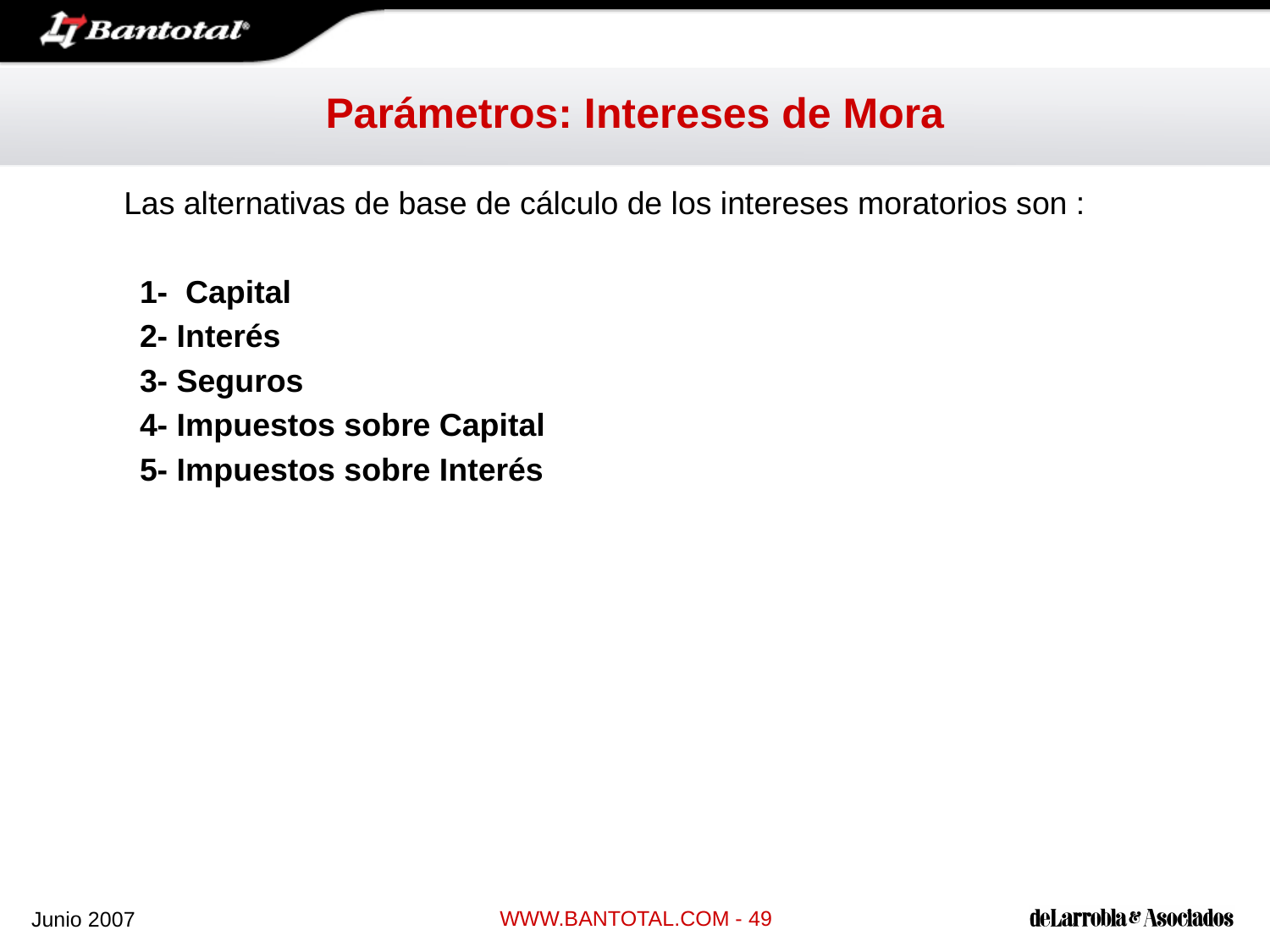

# Parámetros: Intereses de Mora
	Las alternativas de base de cálculo de los intereses moratorios son :

1-  Capital
2- Interés
3- Seguros
4- Impuestos sobre Capital
5- Impuestos sobre Interés
WWW.BANTOTAL.COM - 49
Junio 2007